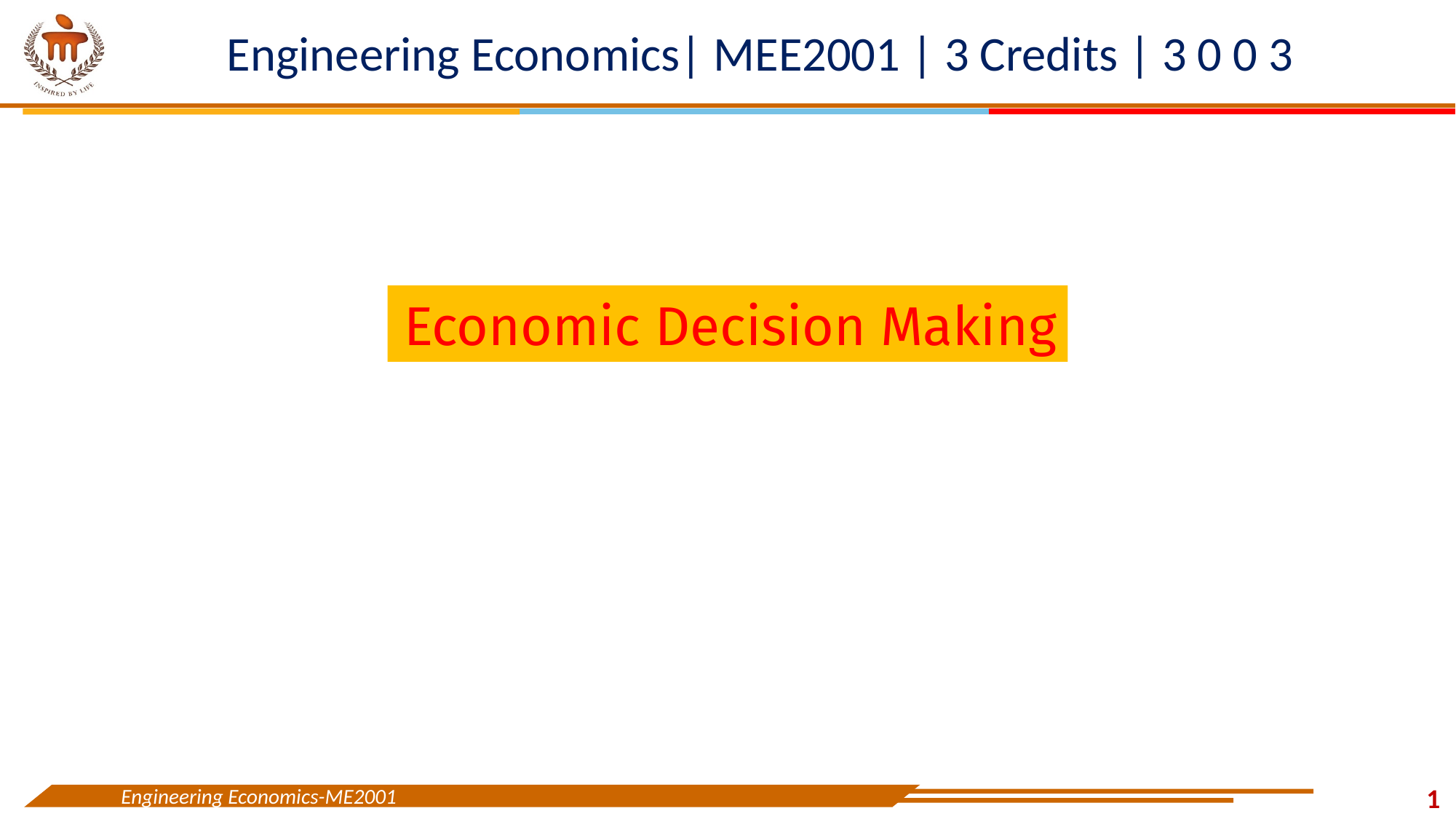

Engineering Economics| MEE2001 | 3 Credits | 3 0 0 3

Economic Decision Making

1